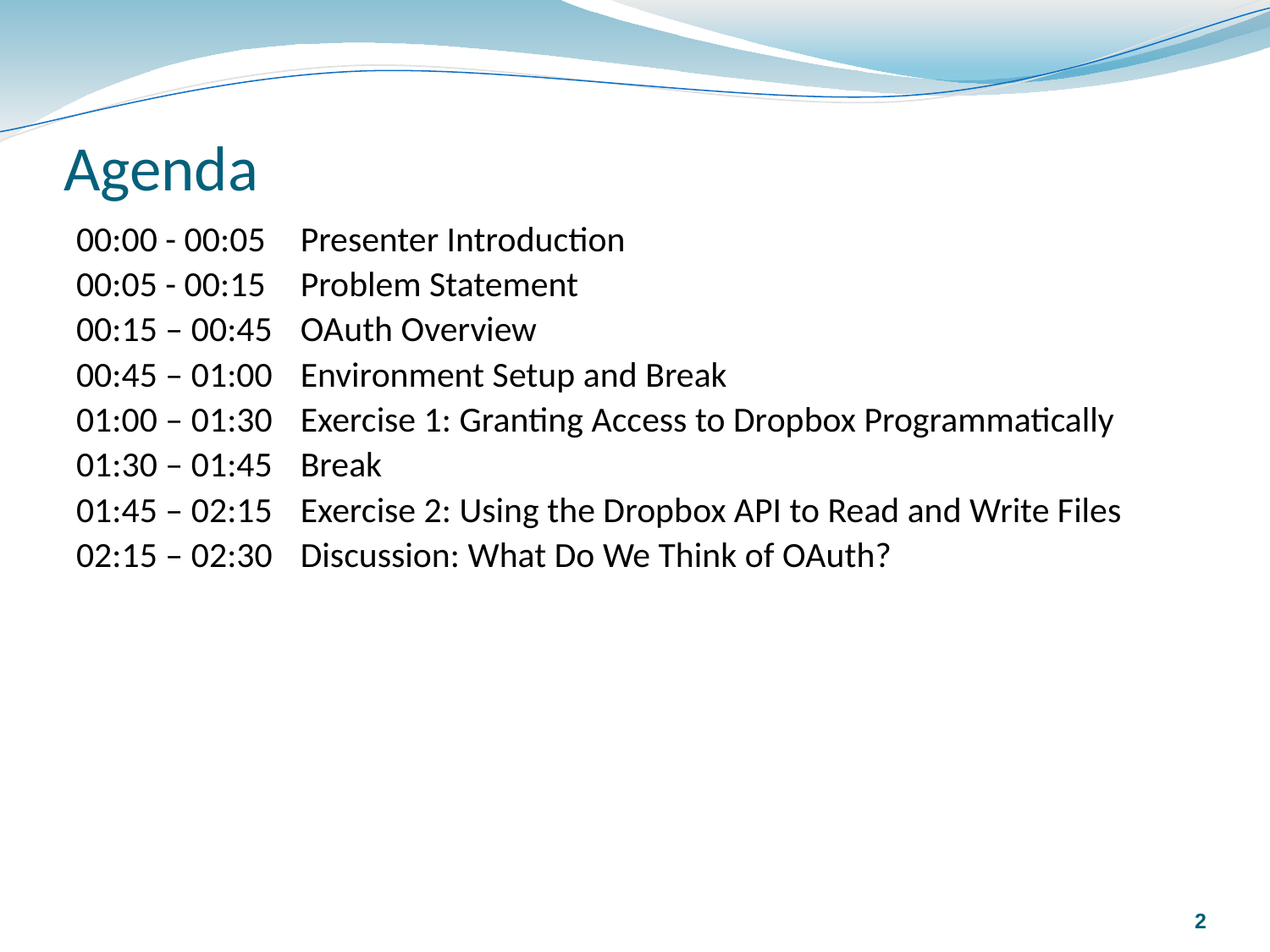

Agenda
00:00 - 00:05	Presenter Introduction
00:05 - 00:15	Problem Statement
00:15 – 00:45	OAuth Overview
00:45 – 01:00	Environment Setup and Break
01:00 – 01:30	Exercise 1: Granting Access to Dropbox Programmatically
01:30 – 01:45	Break
01:45 – 02:15	Exercise 2: Using the Dropbox API to Read and Write Files
02:15 – 02:30	Discussion: What Do We Think of OAuth?
2